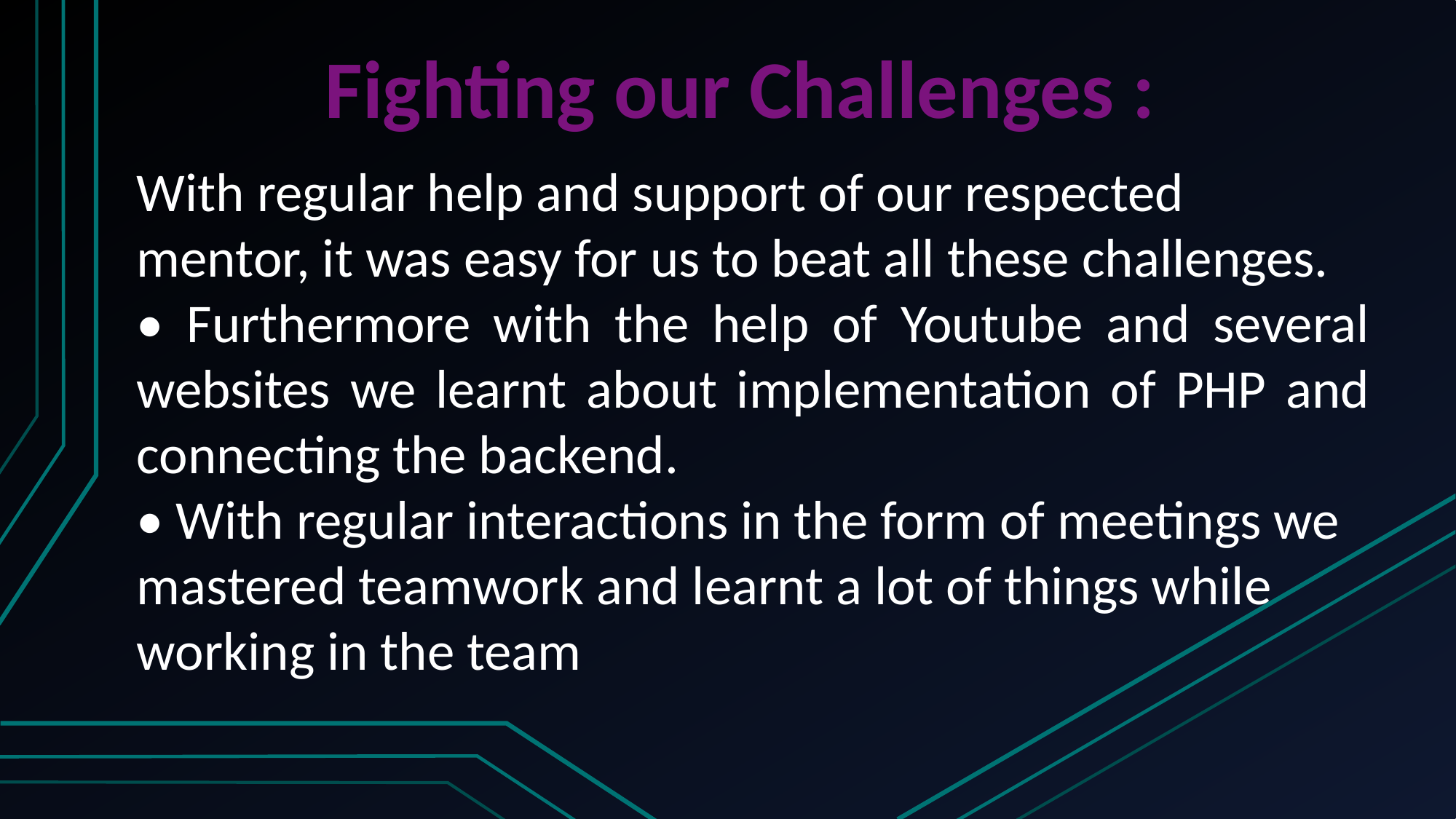

Fighting our Challenges :
With regular help and support of our respected mentor, it was easy for us to beat all these challenges.
• Furthermore with the help of Youtube and several websites we learnt about implementation of PHP and connecting the backend.
• With regular interactions in the form of meetings we mastered teamwork and learnt a lot of things while working in the team